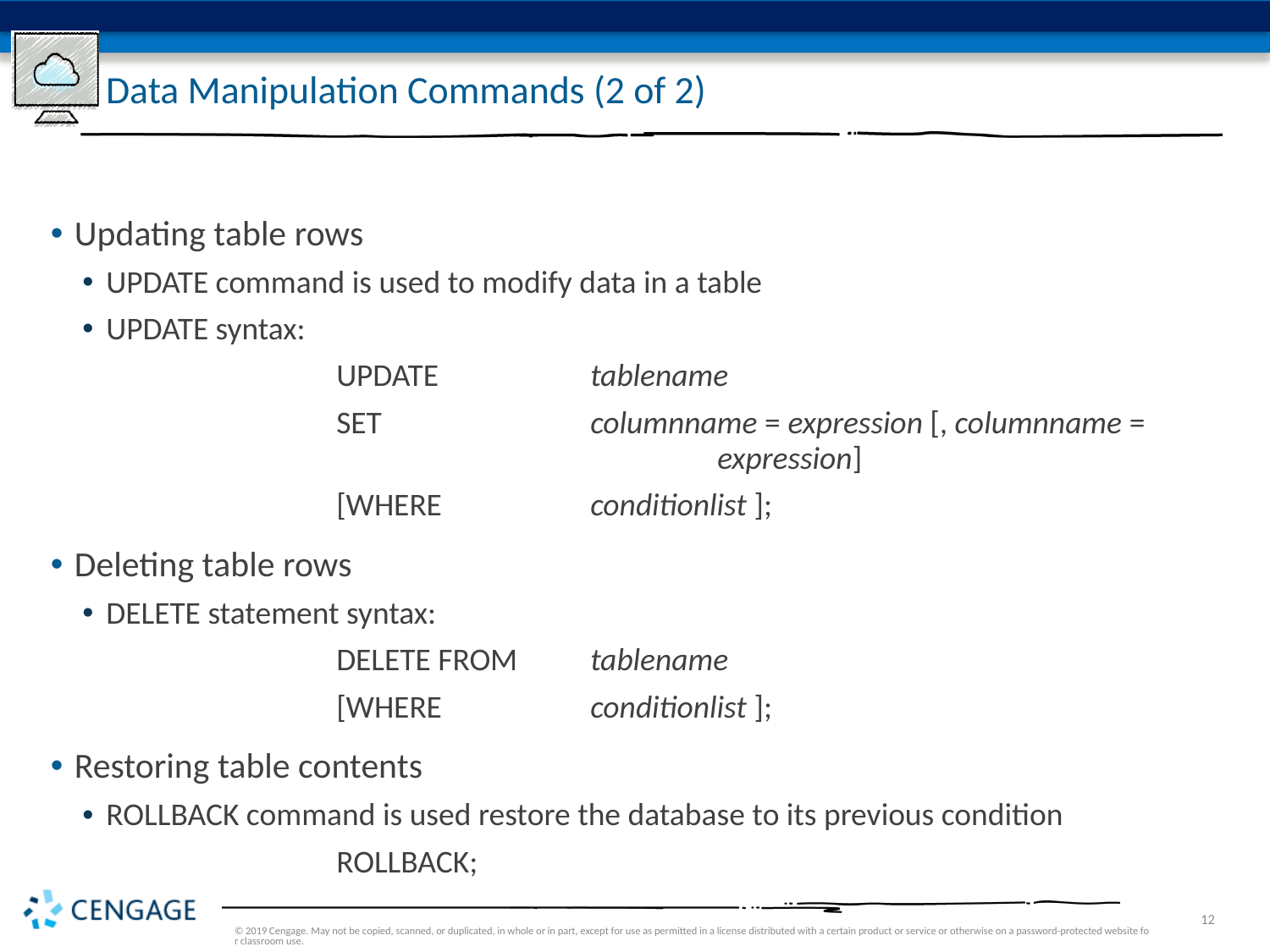

# Data Manipulation Commands (2 of 2)
Updating table rows
UPDATE command is used to modify data in a table
UPDATE syntax:
		UPDATE 		tablename
		SET		columnname = expression [, columnname = 					expression]
		[WHERE 		conditionlist ];
Deleting table rows
DELETE statement syntax:
		DELETE FROM 	tablename
		[WHERE 		conditionlist ];
Restoring table contents
ROLLBACK command is used restore the database to its previous condition
		ROLLBACK;
© 2019 Cengage. May not be copied, scanned, or duplicated, in whole or in part, except for use as permitted in a license distributed with a certain product or service or otherwise on a password-protected website for classroom use.